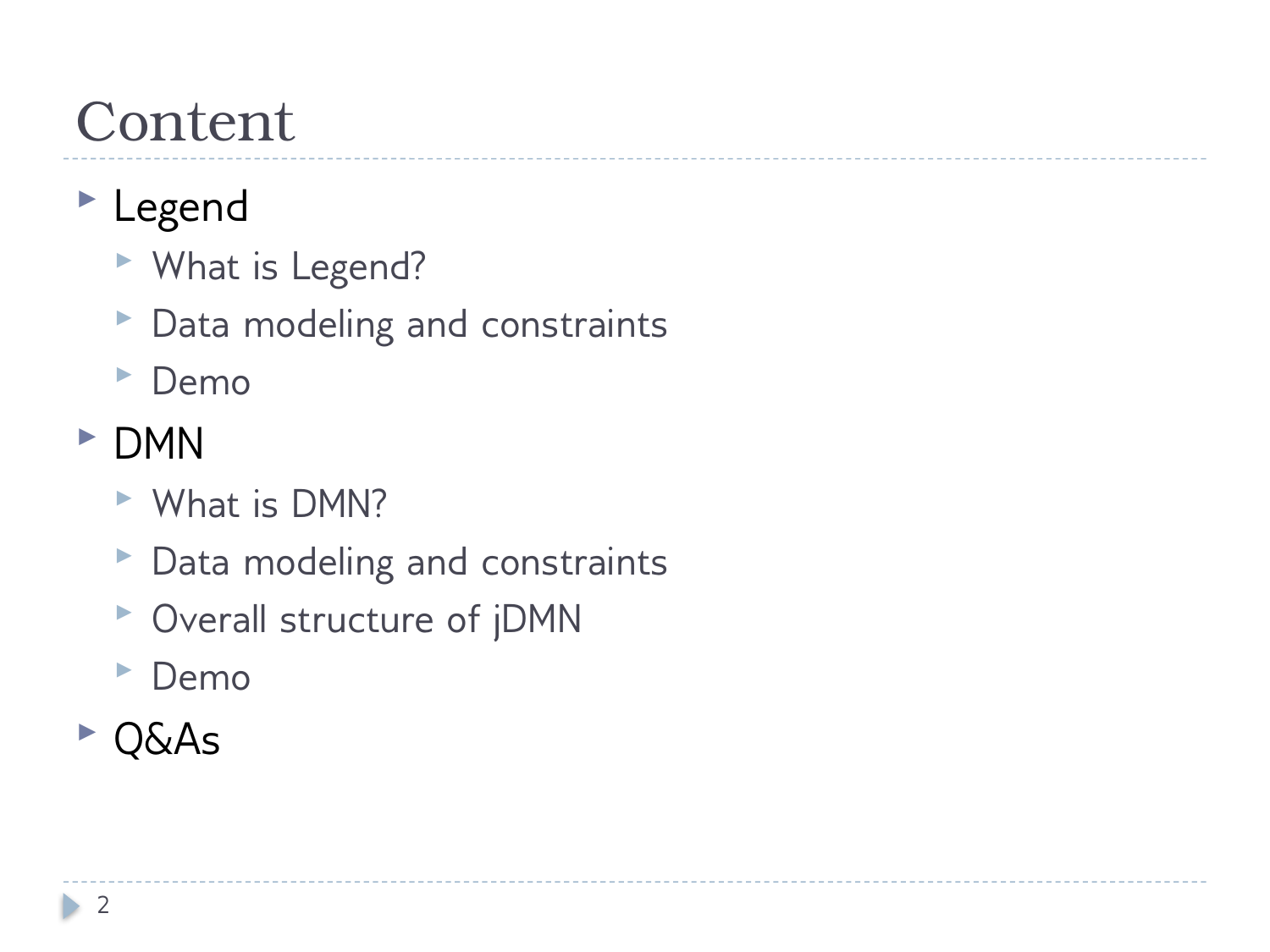

# Content
Legend
What is Legend?
Data modeling and constraints
Demo
DMN
What is DMN?
Data modeling and constraints
Overall structure of jDMN
Demo
Q&As

2